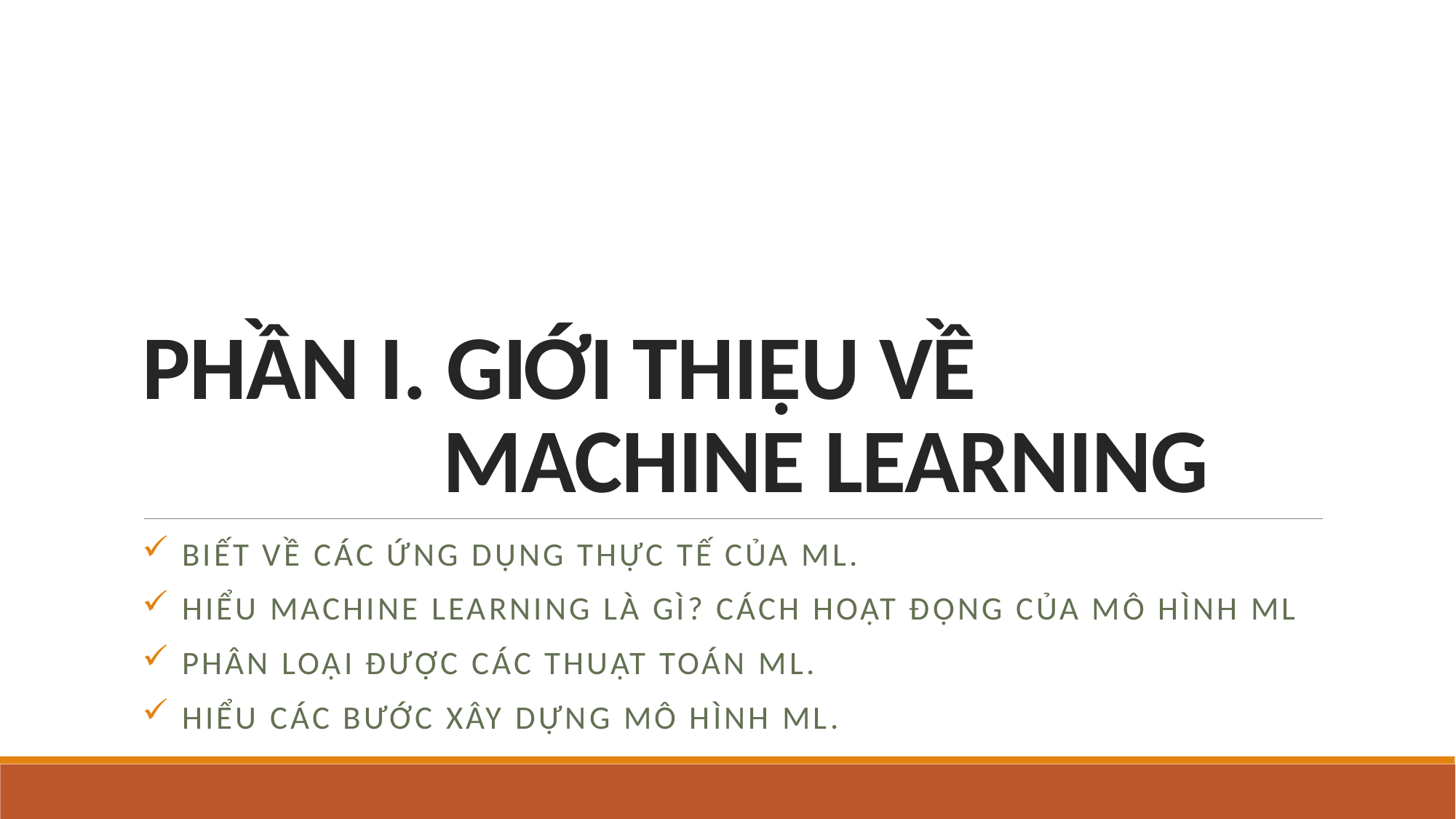

# PHẦN I. GIỚI THIỆU VỀ MACHINE LEARNING
Biết về các Ứng dụng thực tế của ML.
Hiểu Machine learning là gì? Cách hoạt động của mô hình ML
Phân loại được các thuật toán ML.
Hiểu Các bước xây dựng mô hình ML.